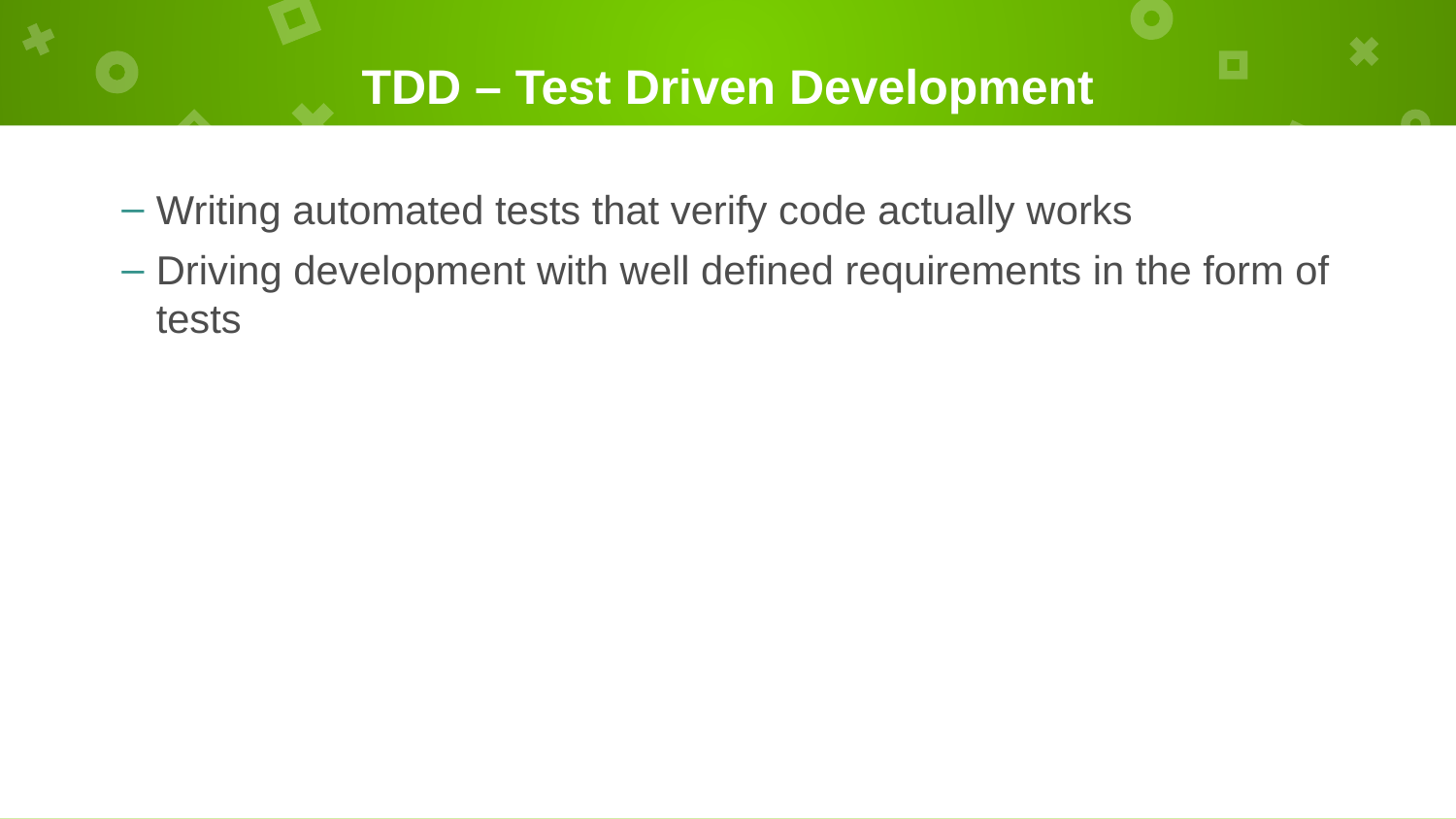

# TDD – Test Driven Development
Writing automated tests that verify code actually works
Driving development with well defined requirements in the form of tests